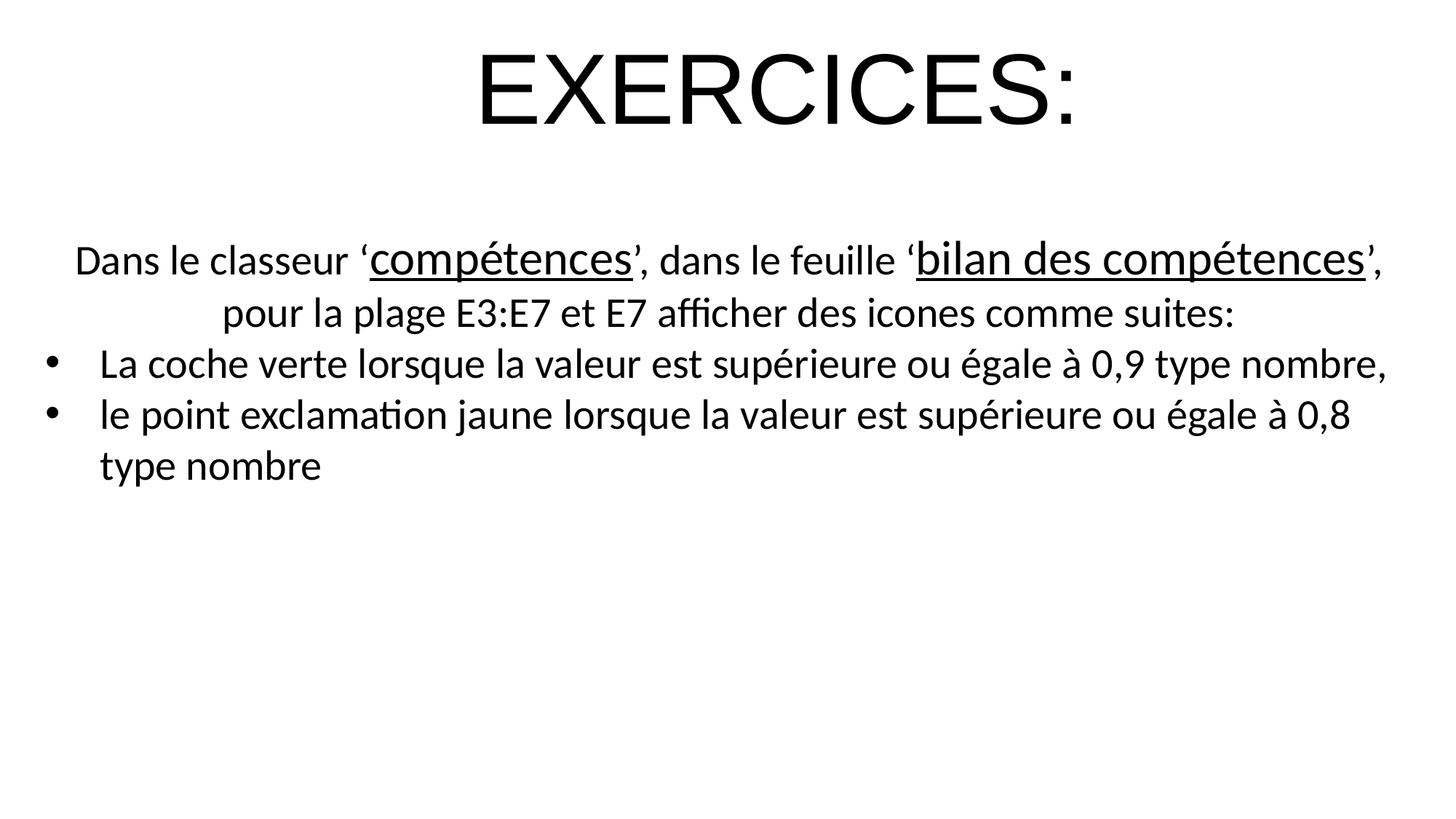

EXERCICES:
Dans le classeur ‘compétences’, dans le feuille ‘bilan des compétences’, pour la plage E3:E7 et E7 afficher des icones comme suites:
La coche verte lorsque la valeur est supérieure ou égale à 0,9 type nombre,
le point exclamation jaune lorsque la valeur est supérieure ou égale à 0,8 type nombre